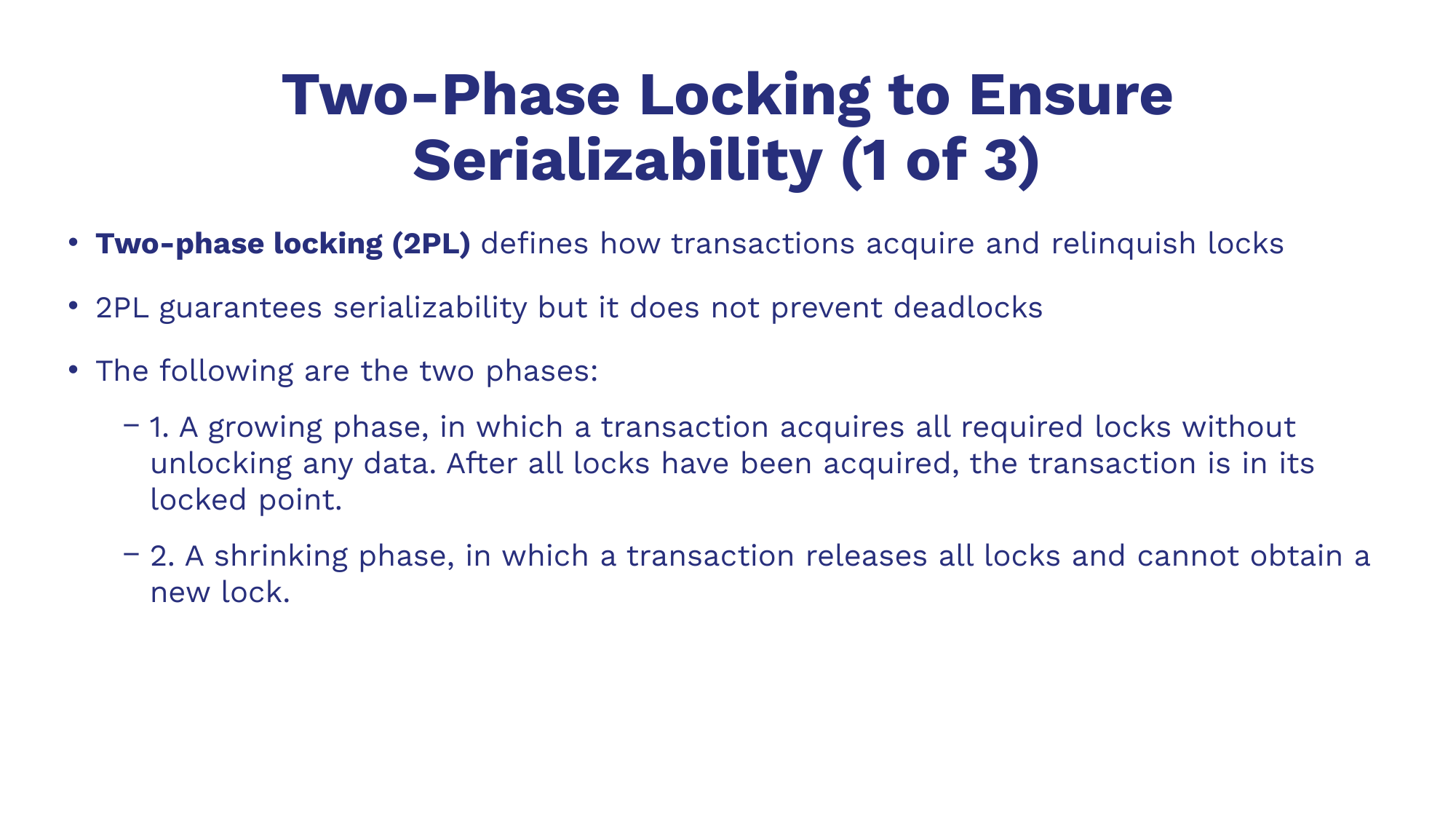

# Two-Phase Locking to Ensure Serializability (1 of 3)
Two-phase locking (2PL) defines how transactions acquire and relinquish locks
2PL guarantees serializability but it does not prevent deadlocks
The following are the two phases:
1. A growing phase, in which a transaction acquires all required locks without unlocking any data. After all locks have been acquired, the transaction is in its locked point.
2. A shrinking phase, in which a transaction releases all locks and cannot obtain a new lock.